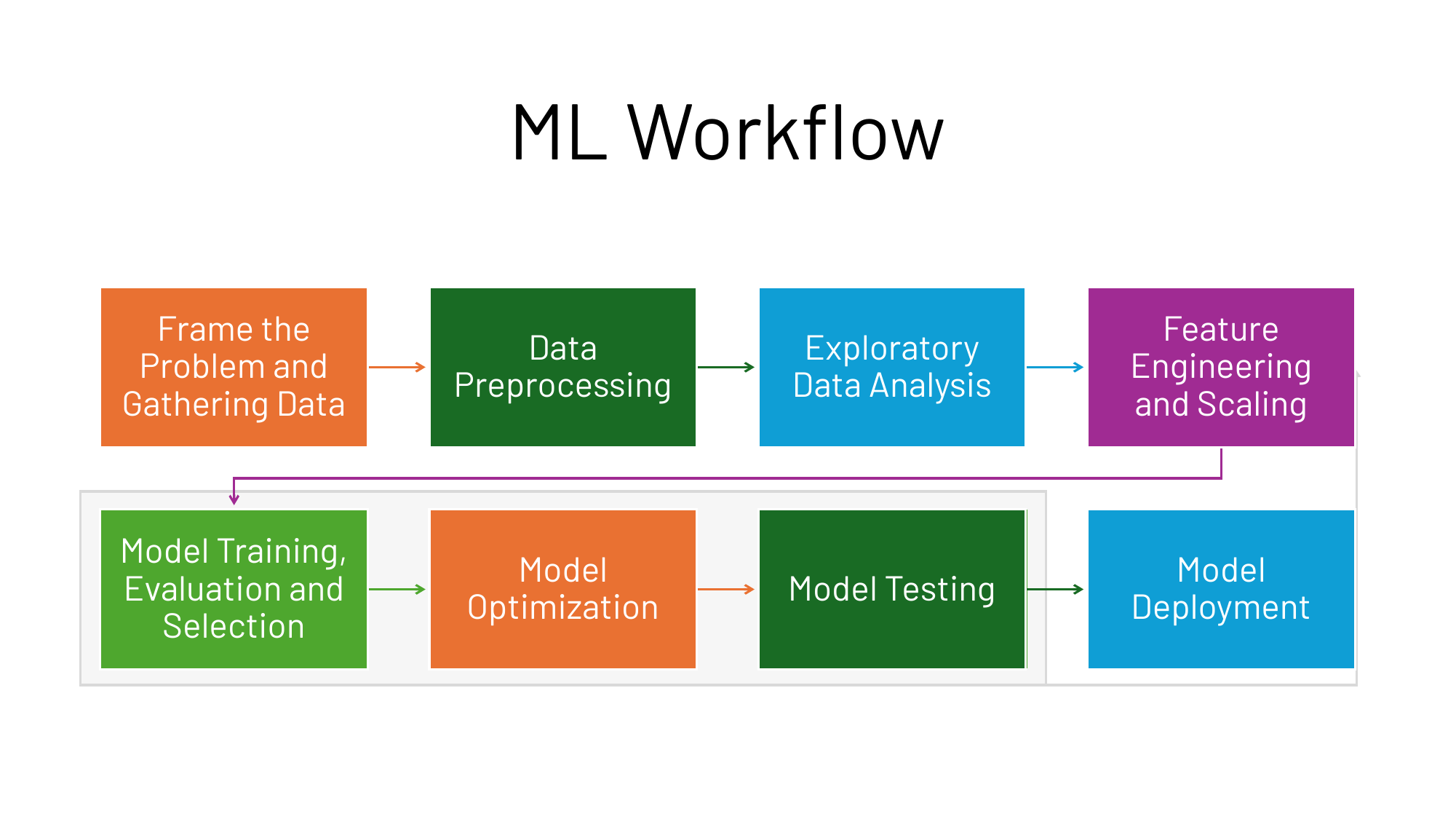

# ML Workflow

Frame the Problem and Gathering Data

Data Preprocessing

Exploratory Data Analysis

Feature Engineering and Scaling

Model Training, Evaluation and Selection

Model Optimization

Model Testing
Model Deployment